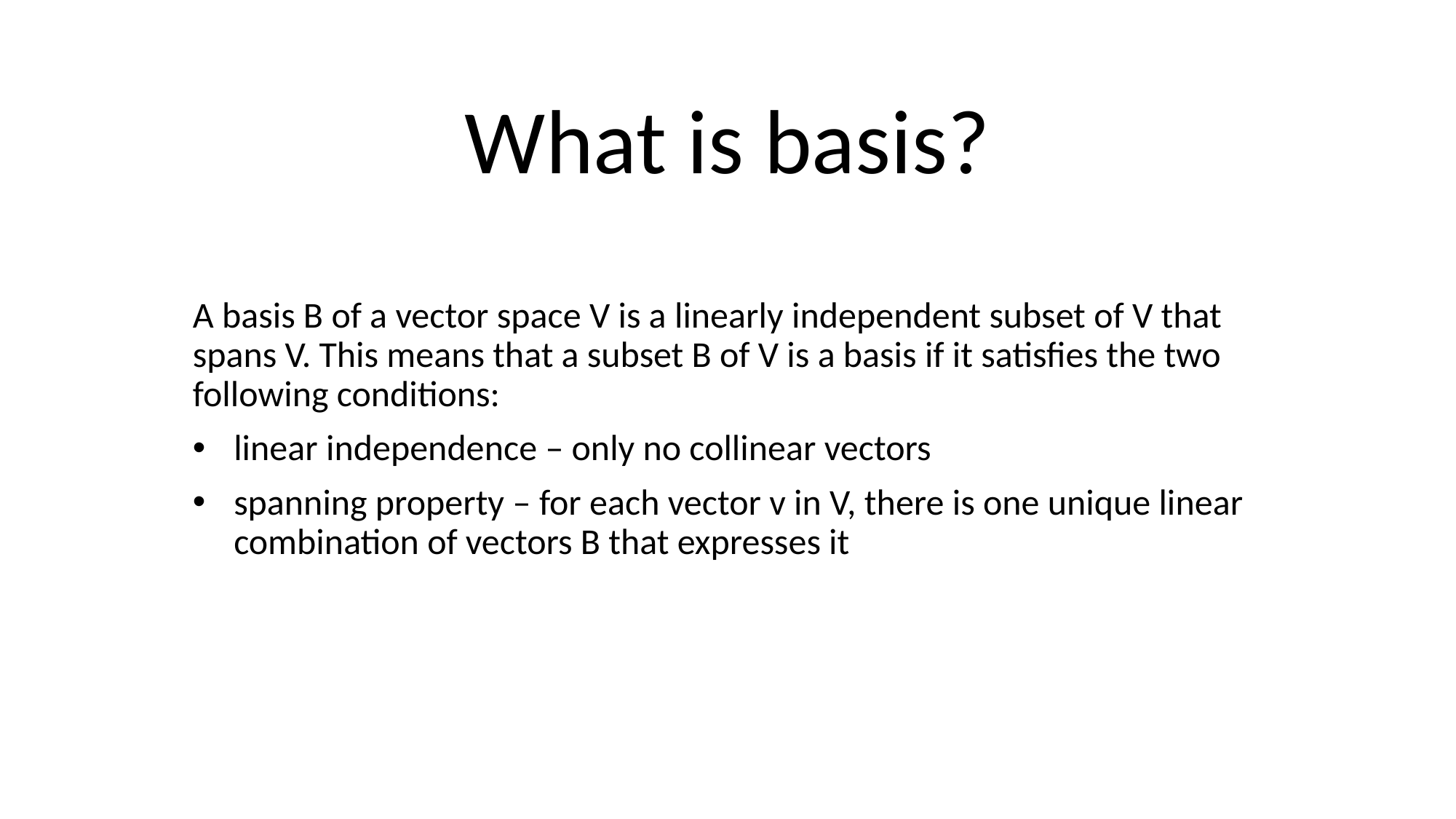

# What is basis?
A basis B of a vector space V is a linearly independent subset of V that spans V. This means that a subset B of V is a basis if it satisfies the two following conditions:
linear independence – only no collinear vectors
spanning property – for each vector v in V, there is one unique linear combination of vectors B that expresses it